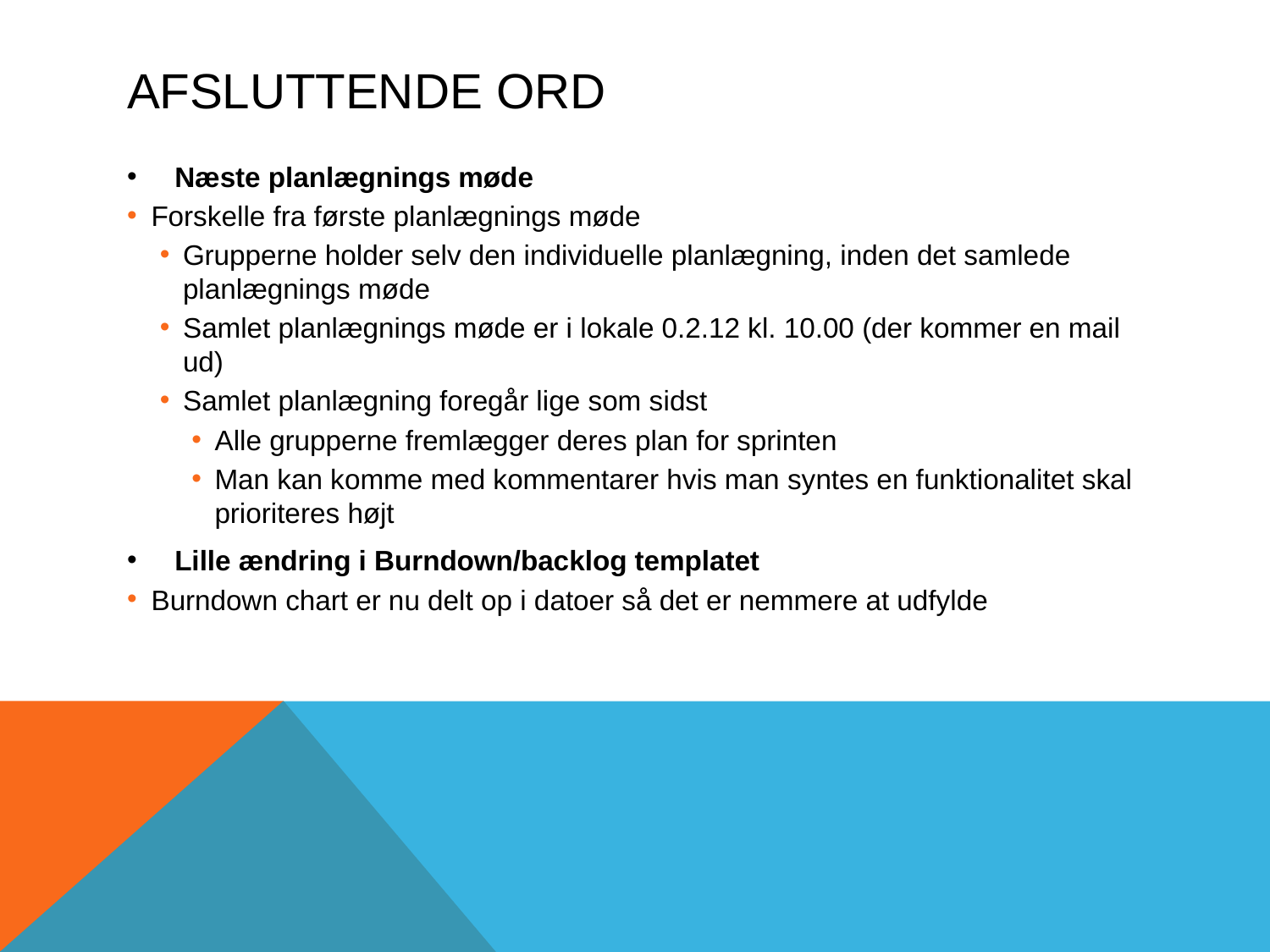

# Afsluttende ord
Næste planlægnings møde
Forskelle fra første planlægnings møde
Grupperne holder selv den individuelle planlægning, inden det samlede planlægnings møde
Samlet planlægnings møde er i lokale 0.2.12 kl. 10.00 (der kommer en mail ud)
Samlet planlægning foregår lige som sidst
Alle grupperne fremlægger deres plan for sprinten
Man kan komme med kommentarer hvis man syntes en funktionalitet skal prioriteres højt
Lille ændring i Burndown/backlog templatet
Burndown chart er nu delt op i datoer så det er nemmere at udfylde